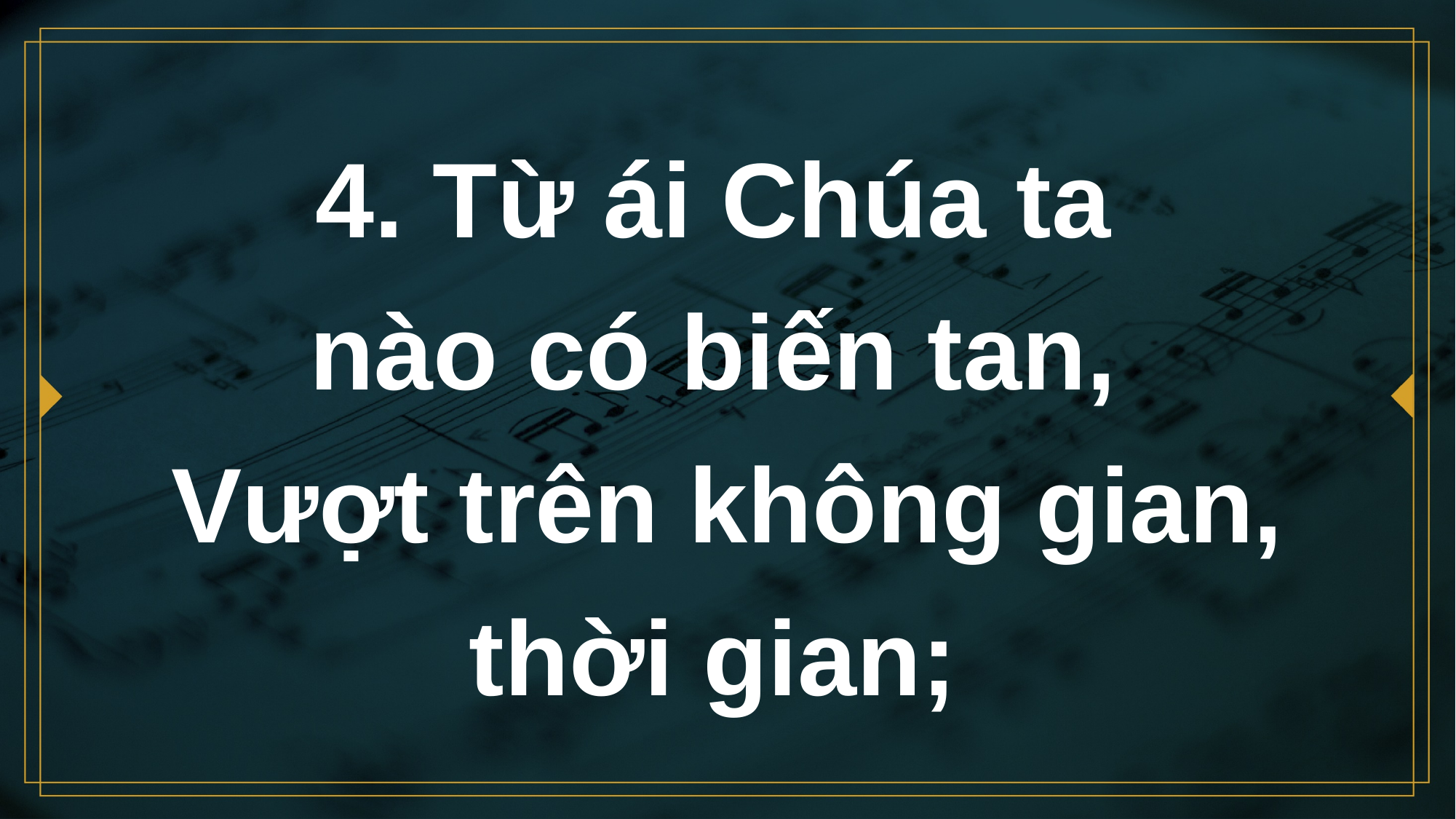

# 4. Từ ái Chúa ta nào có biến tan, Vượt trên không gian, thời gian;